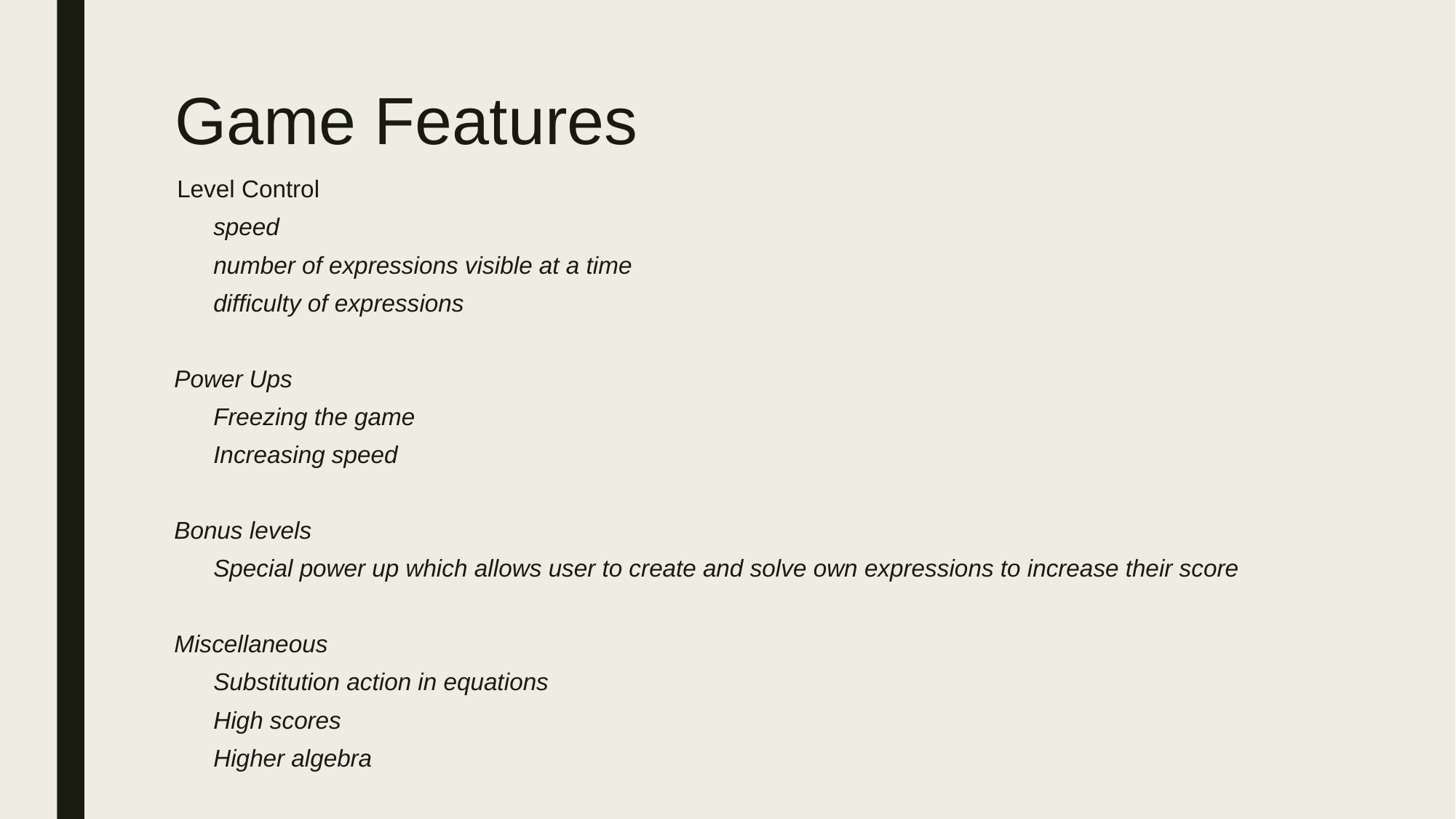

# Game Features
    Level Control
speed
number of expressions visible at a time
difficulty of expressions

Power Ups
Freezing the game
Increasing speed

Bonus levels
Special power up which allows user to create and solve own expressions to increase their score

Miscellaneous
Substitution action in equations
High scores
Higher algebra